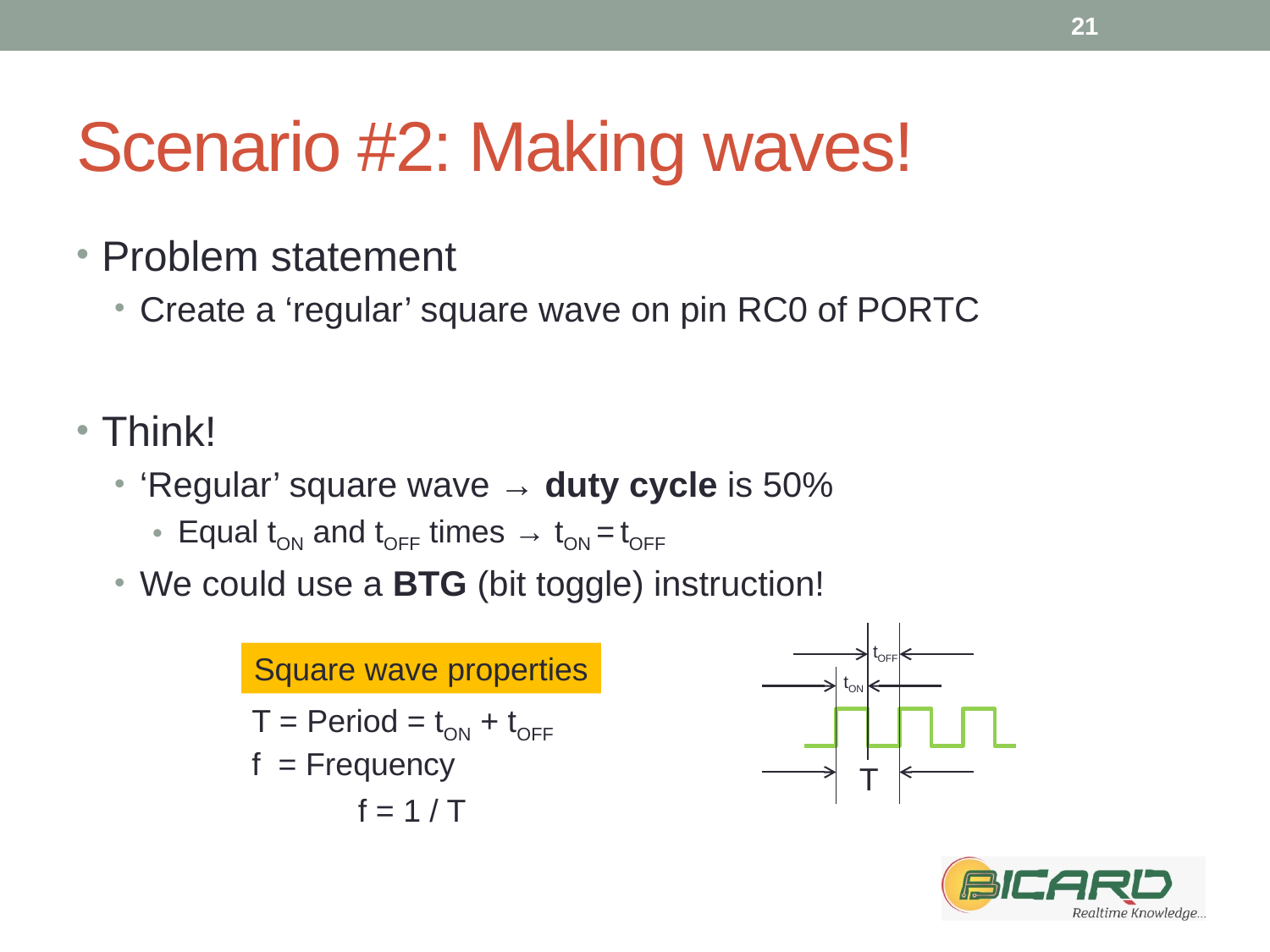

21
# Scenario #2: Making waves!
Problem statement
Create a ‘regular’ square wave on pin RC0 of PORTC

Think!
‘Regular’ square wave → duty cycle is 50%
Equal tON and tOFF times → tON = tOFF
We could use a BTG (bit toggle) instruction!
tOFF
Square wave properties
tON
T = Period = tON + tOFF
f  = Frequency
T
f = 1 / T